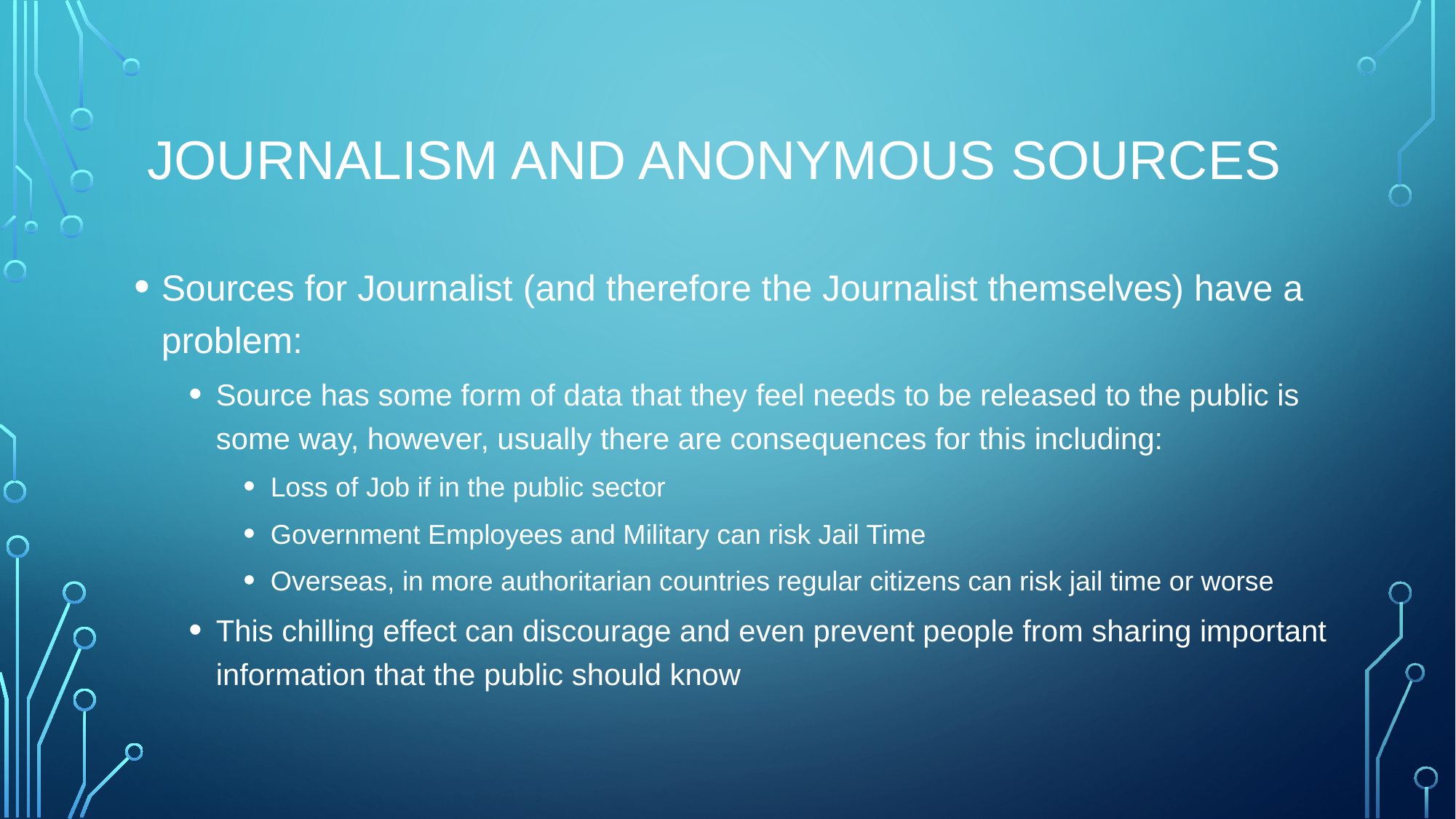

# Journalism and Anonymous Sources
Sources for Journalist (and therefore the Journalist themselves) have a problem:
Source has some form of data that they feel needs to be released to the public is some way, however, usually there are consequences for this including:
Loss of Job if in the public sector
Government Employees and Military can risk Jail Time
Overseas, in more authoritarian countries regular citizens can risk jail time or worse
This chilling effect can discourage and even prevent people from sharing important information that the public should know